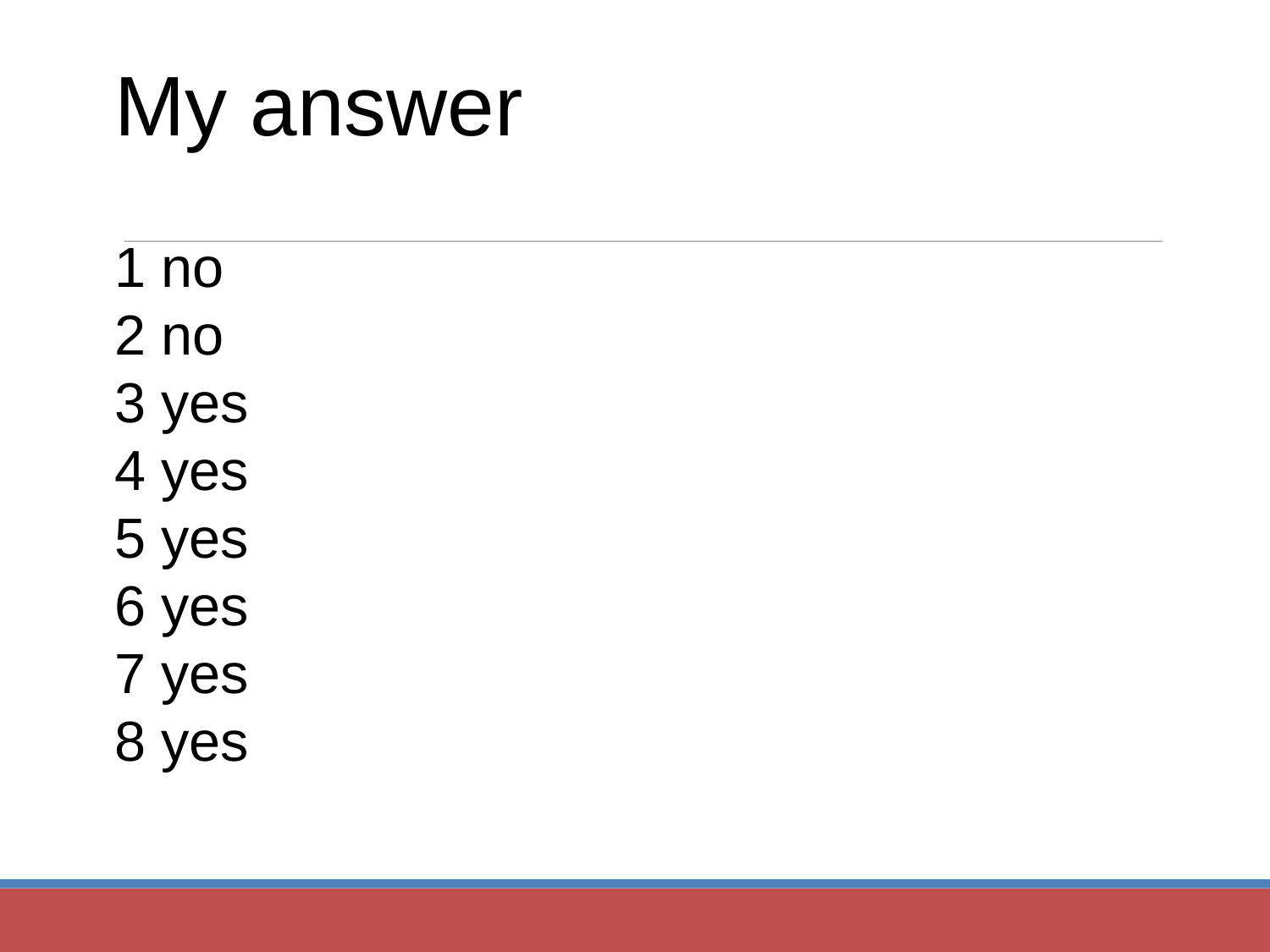

My answer

1 no
2 no
3 yes
4 yes
5 yes
6 yes
7 yes
8 yes